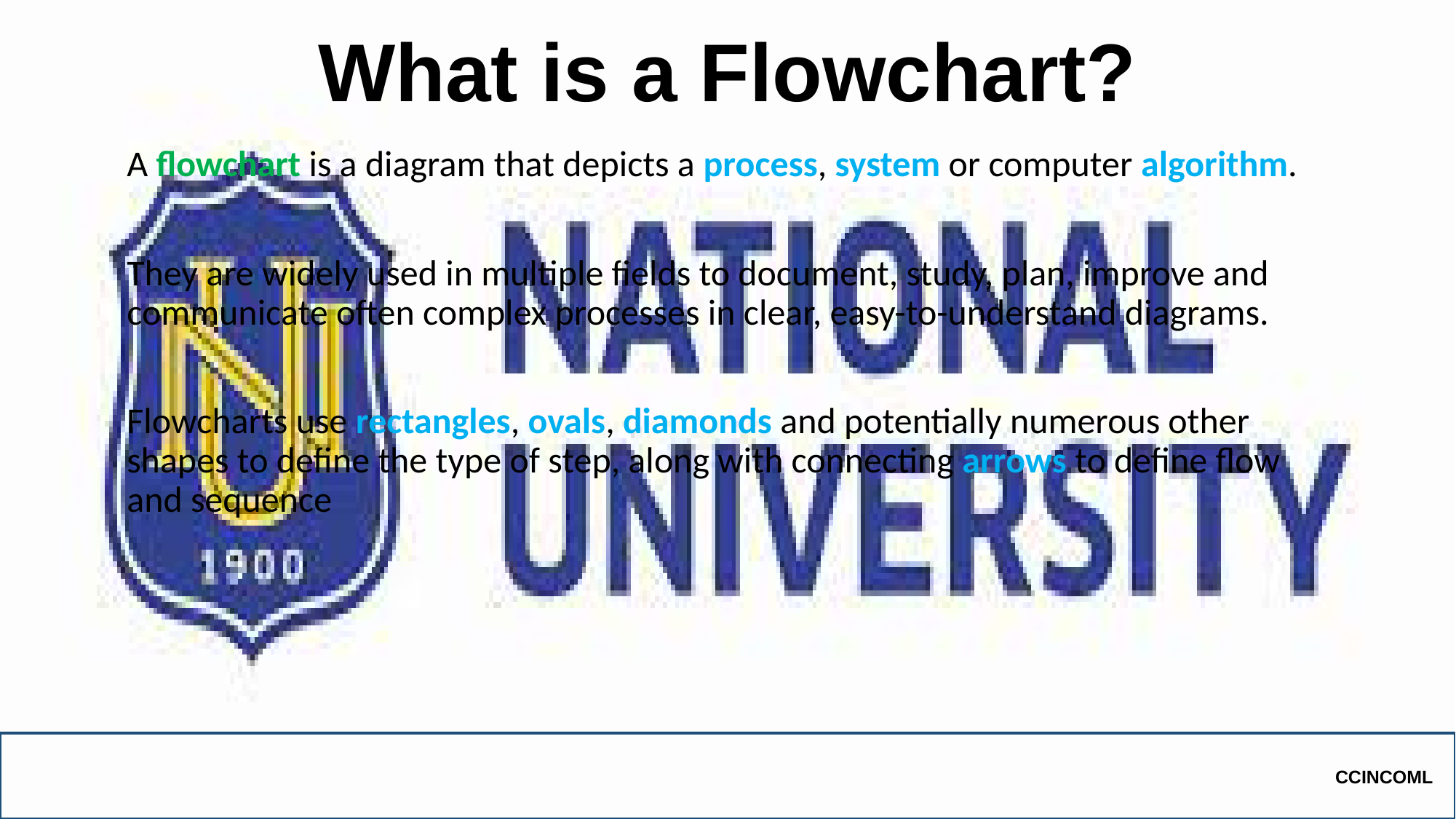

# What is a Flowchart?
A flowchart is a diagram that depicts a process, system or computer algorithm.

They are widely used in multiple fields to document, study, plan, improve and communicate often complex processes in clear, easy-to-understand diagrams.

Flowcharts use rectangles, ovals, diamonds and potentially numerous other shapes to define the type of step, along with connecting arrows to define flow and sequence
CCINCOML